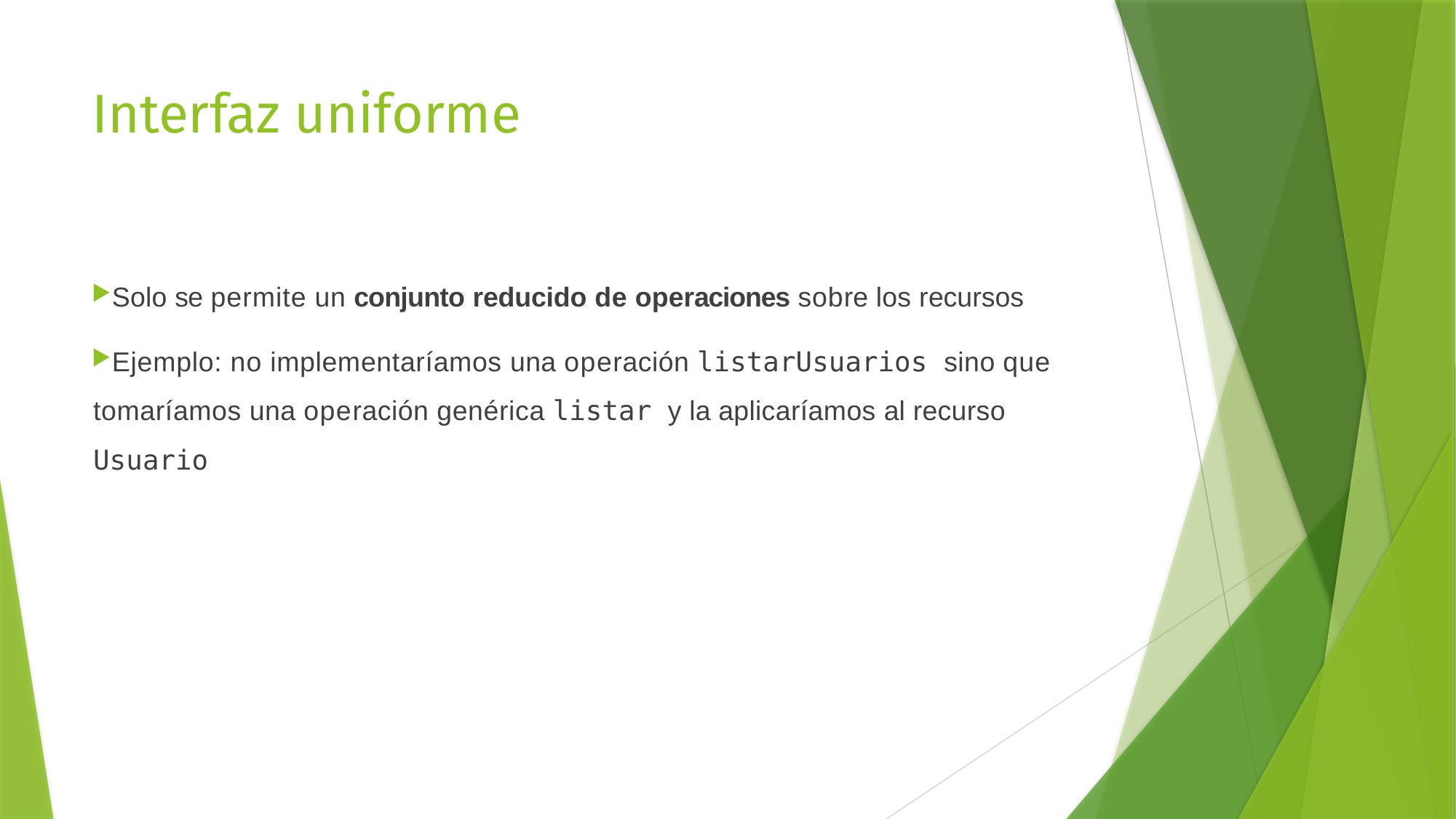

# Interfaz uniforme
Solo se permite un conjunto reducido de operaciones sobre los recursos
Ejemplo: no implementaríamos una operación listarUsuarios sino que tomaríamos una operación genérica listar y la aplicaríamos al recurso Usuario